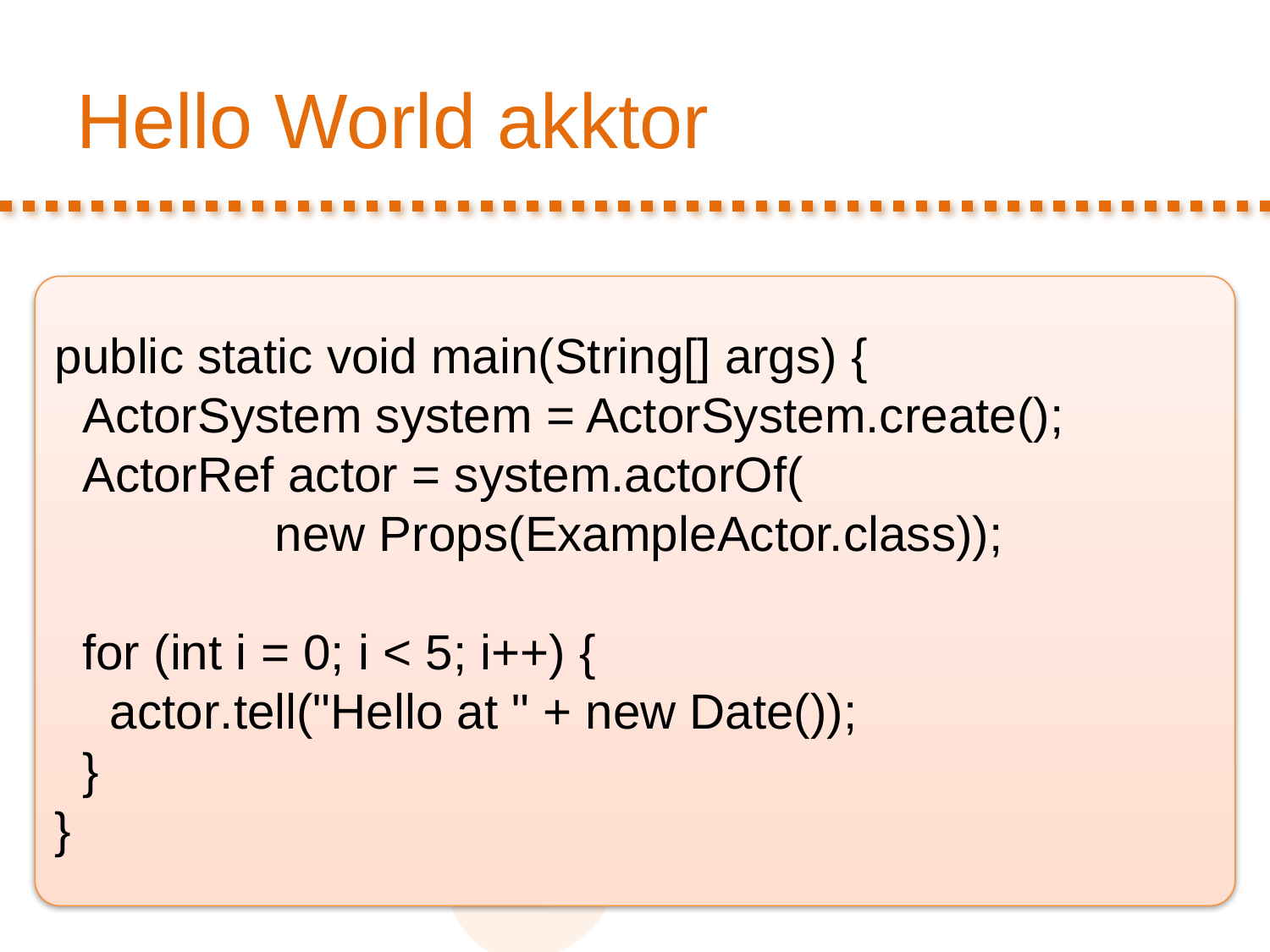

# Hello World akktor
public static void main(String[] args) {
  ActorSystem system = ActorSystem.create();
  ActorRef actor = system.actorOf(
                new Props(ExampleActor.class));

  for (int i = 0; i < 5; i++) {
    actor.tell("Hello at " + new Date());
  }
}